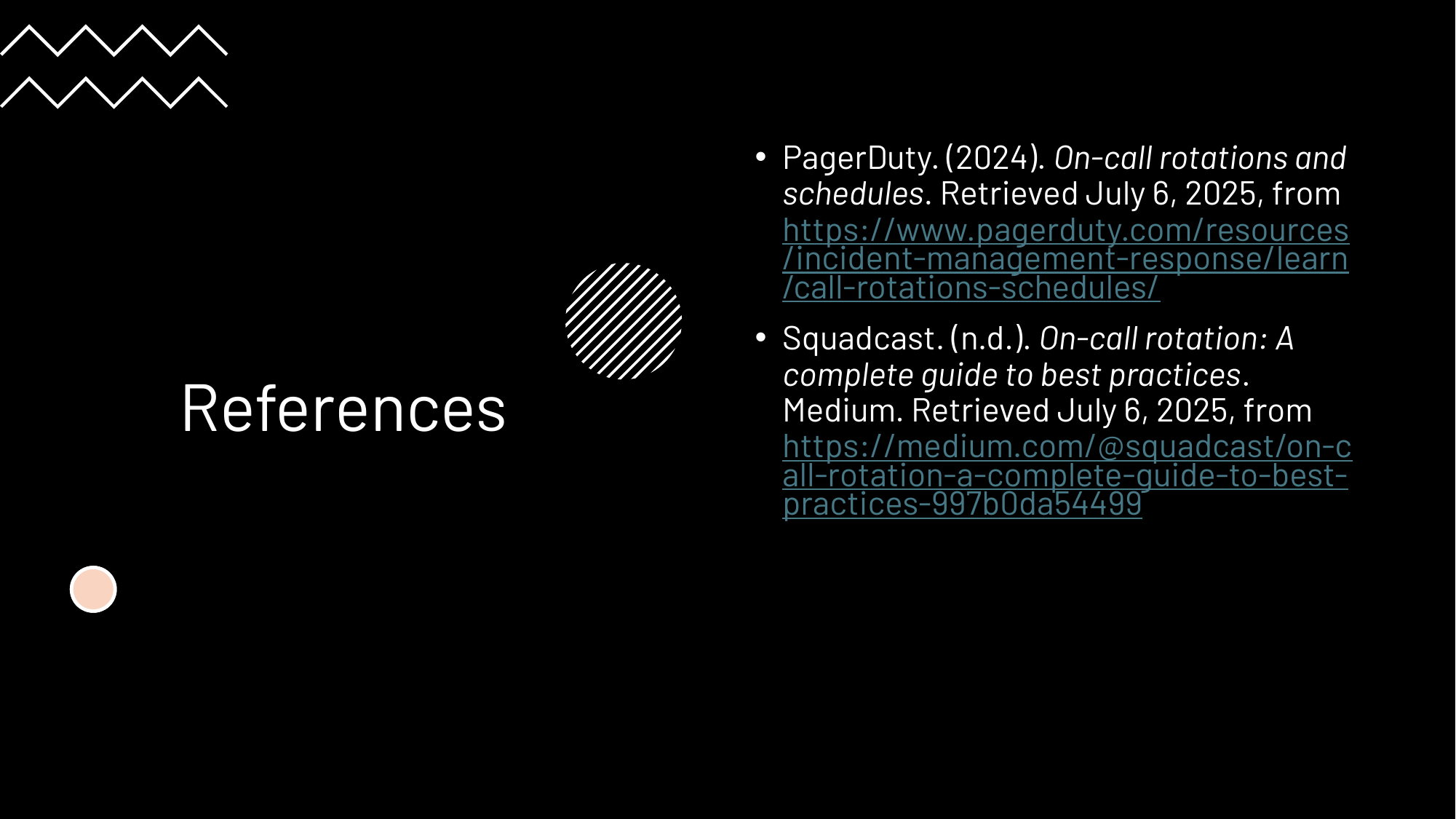

# References
PagerDuty. (2024). On-call rotations and schedules. Retrieved July 6, 2025, from https://www.pagerduty.com/resources/incident-management-response/learn/call-rotations-schedules/
Squadcast. (n.d.). On-call rotation: A complete guide to best practices. Medium. Retrieved July 6, 2025, from https://medium.com/@squadcast/on-call-rotation-a-complete-guide-to-best-practices-997b0da54499